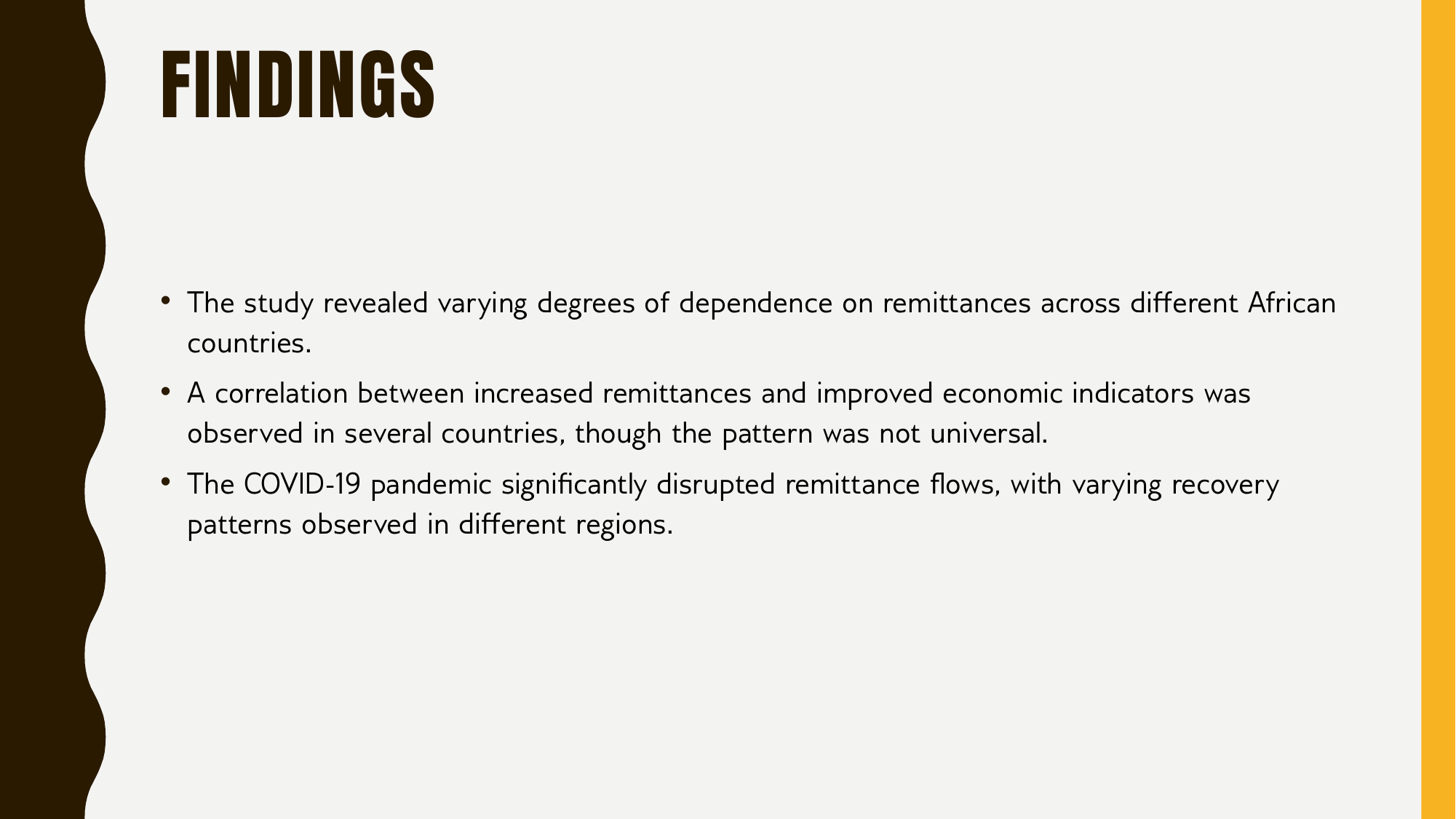

# FINDINGS
The study revealed varying degrees of dependence on remittances across different African countries.
A correlation between increased remittances and improved economic indicators was observed in several countries, though the pattern was not universal.
The COVID-19 pandemic significantly disrupted remittance flows, with varying recovery patterns observed in different regions.